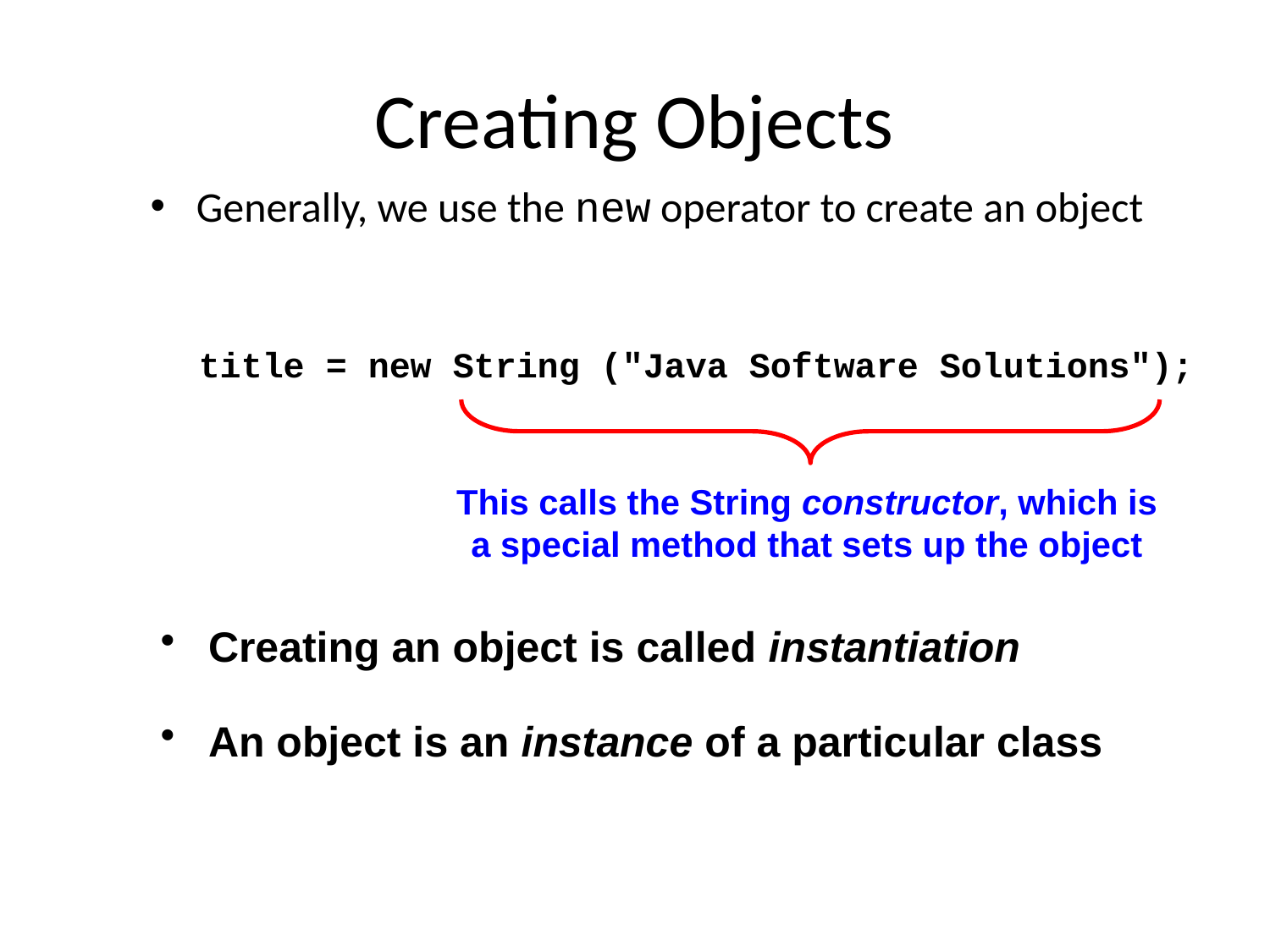

# Creating Objects

Generally, we use the new operator to create an object
title = new String ("Java Software Solutions");
This calls the String constructor, which is
a special method that sets up the object
Creating an object is called instantiation
An object is an instance of a particular class